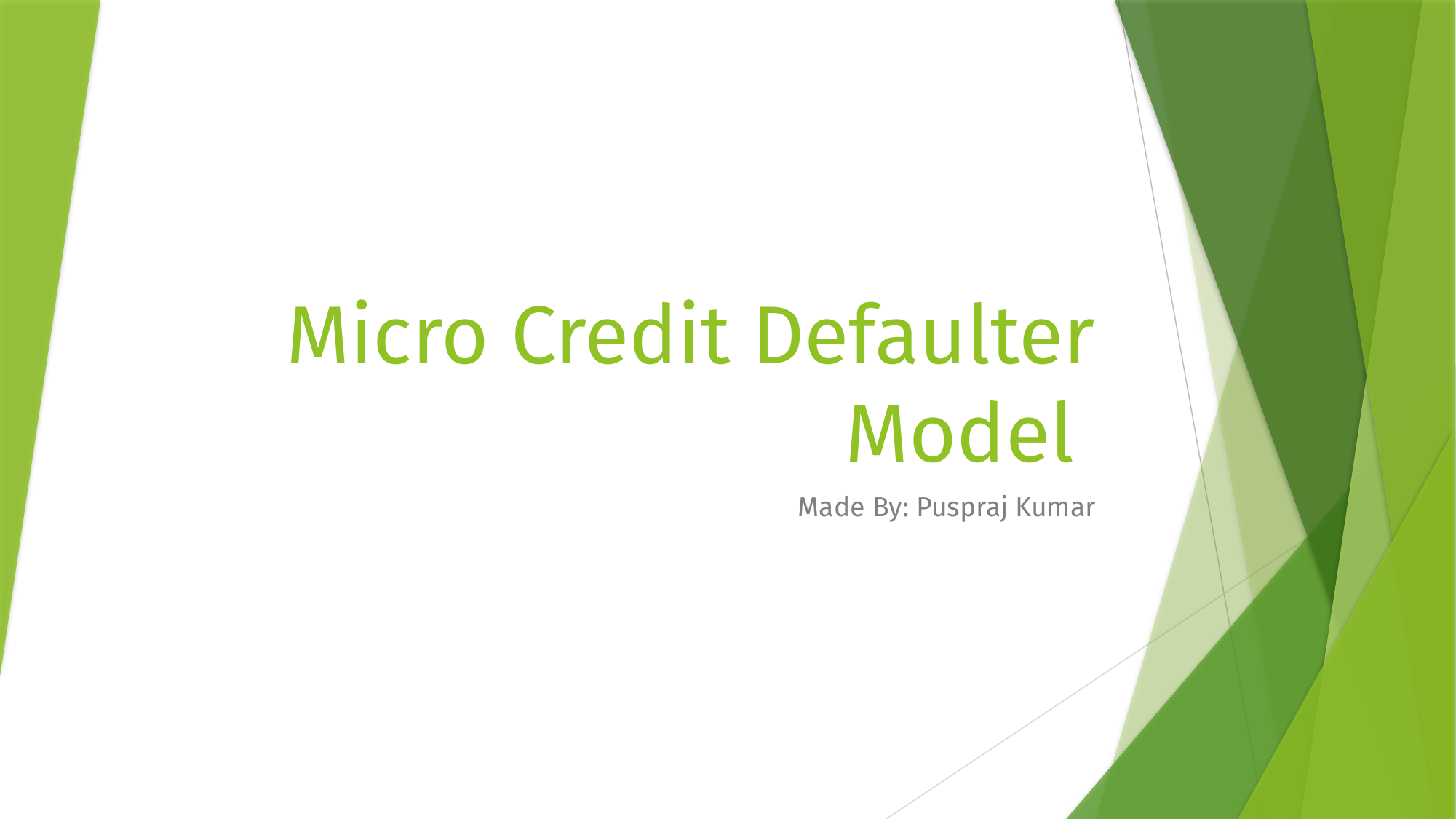

# Micro Credit Defaulter Model
Made By: Puspraj Kumar